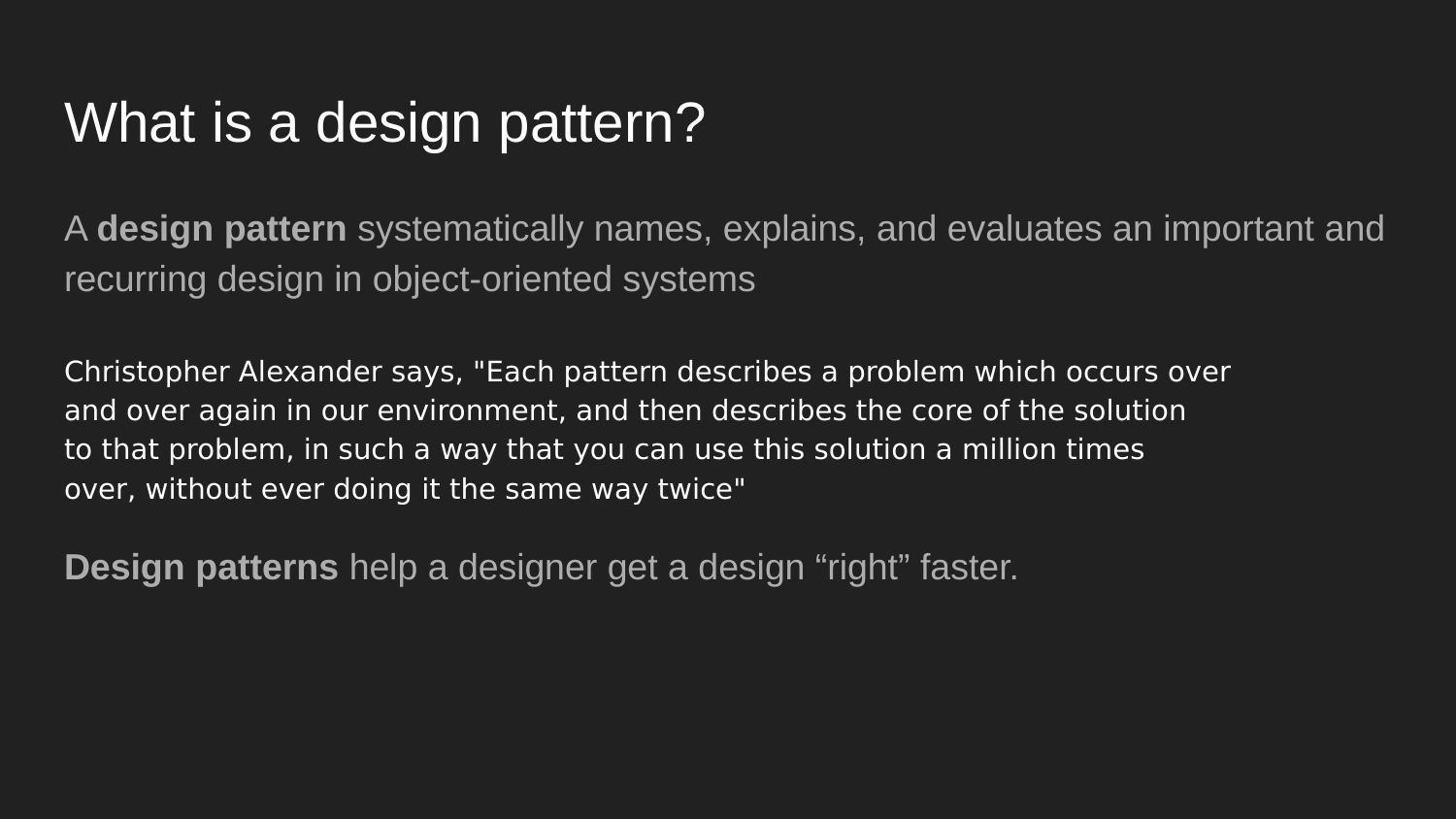

# What is a design pattern?
A design pattern systematically names, explains, and evaluates an important and recurring design in object-oriented systems

Christopher Alexander says, "Each pattern describes a problem which occurs over
and over again in our environment, and then describes the core of the solution
to that problem, in such a way that you can use this solution a million times
over, without ever doing it the same way twice"
Design patterns help a designer get a design “right” faster.